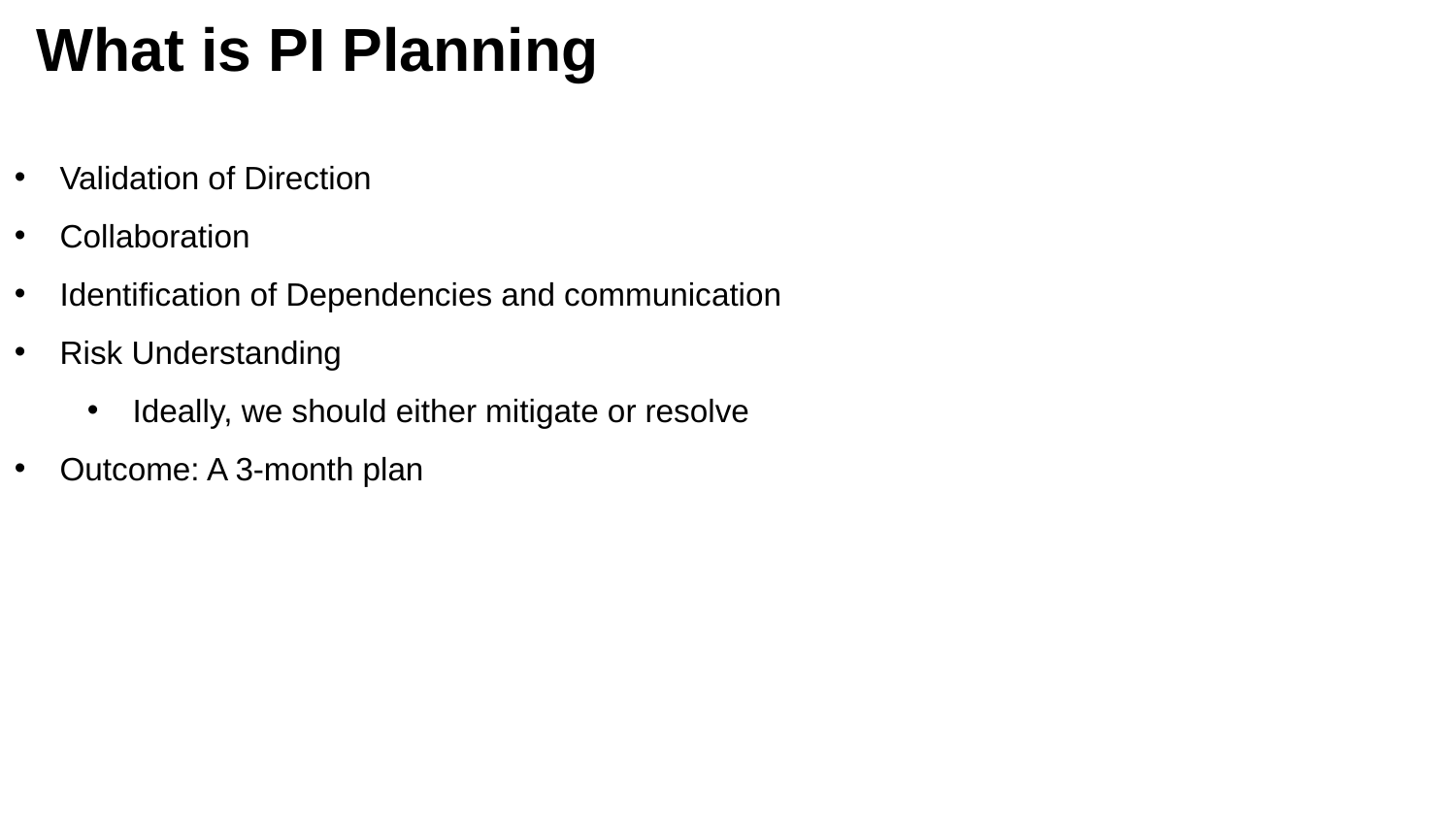

What is PI Planning
Validation of Direction
Collaboration
Identification of Dependencies and communication
Risk Understanding
Ideally, we should either mitigate or resolve
Outcome: A 3-month plan